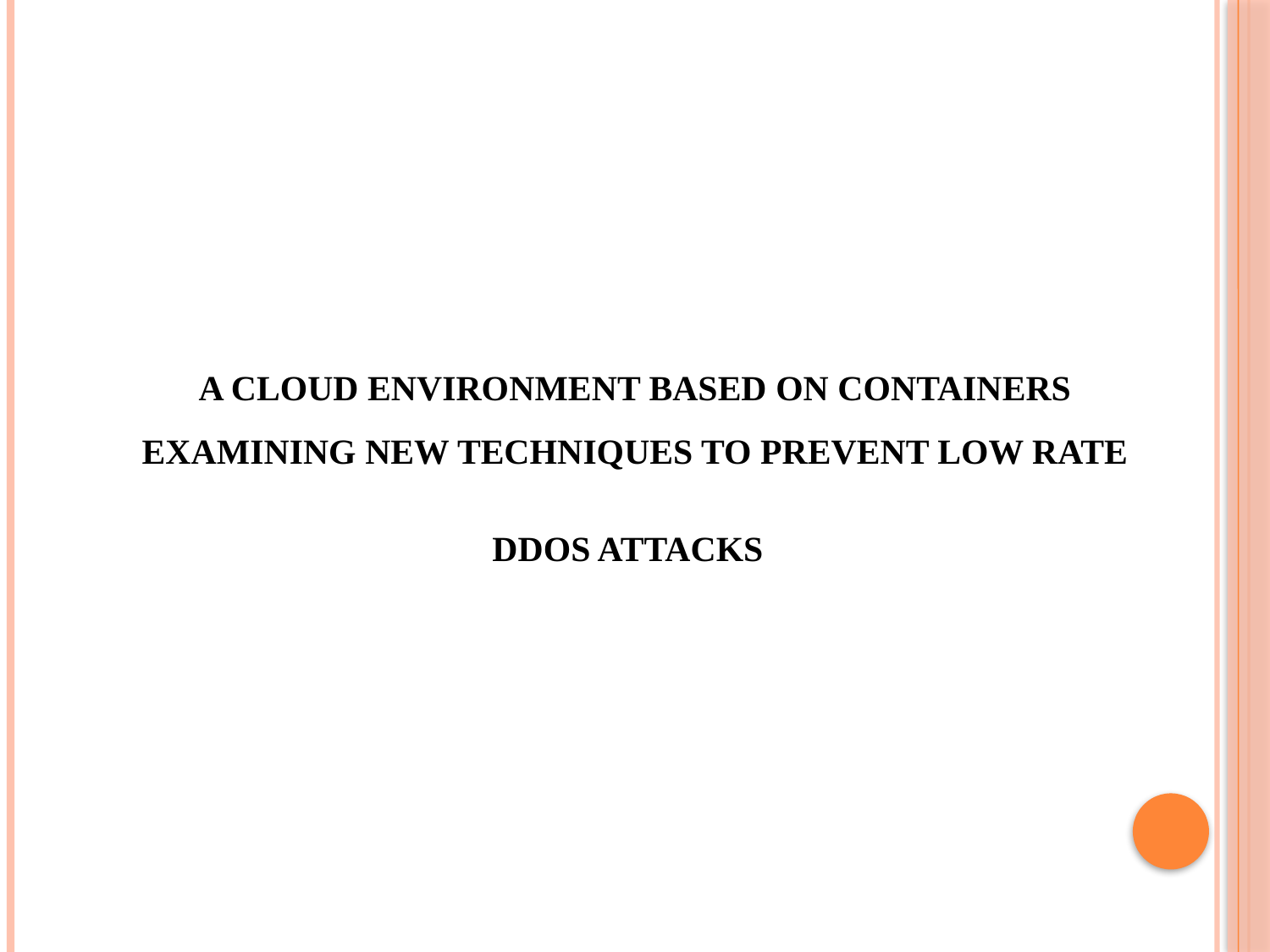

A CLOUD ENVIRONMENT BASED ON CONTAINERS EXAMINING NEW TECHNIQUES TO PREVENT LOW RATE DDOS ATTACKS